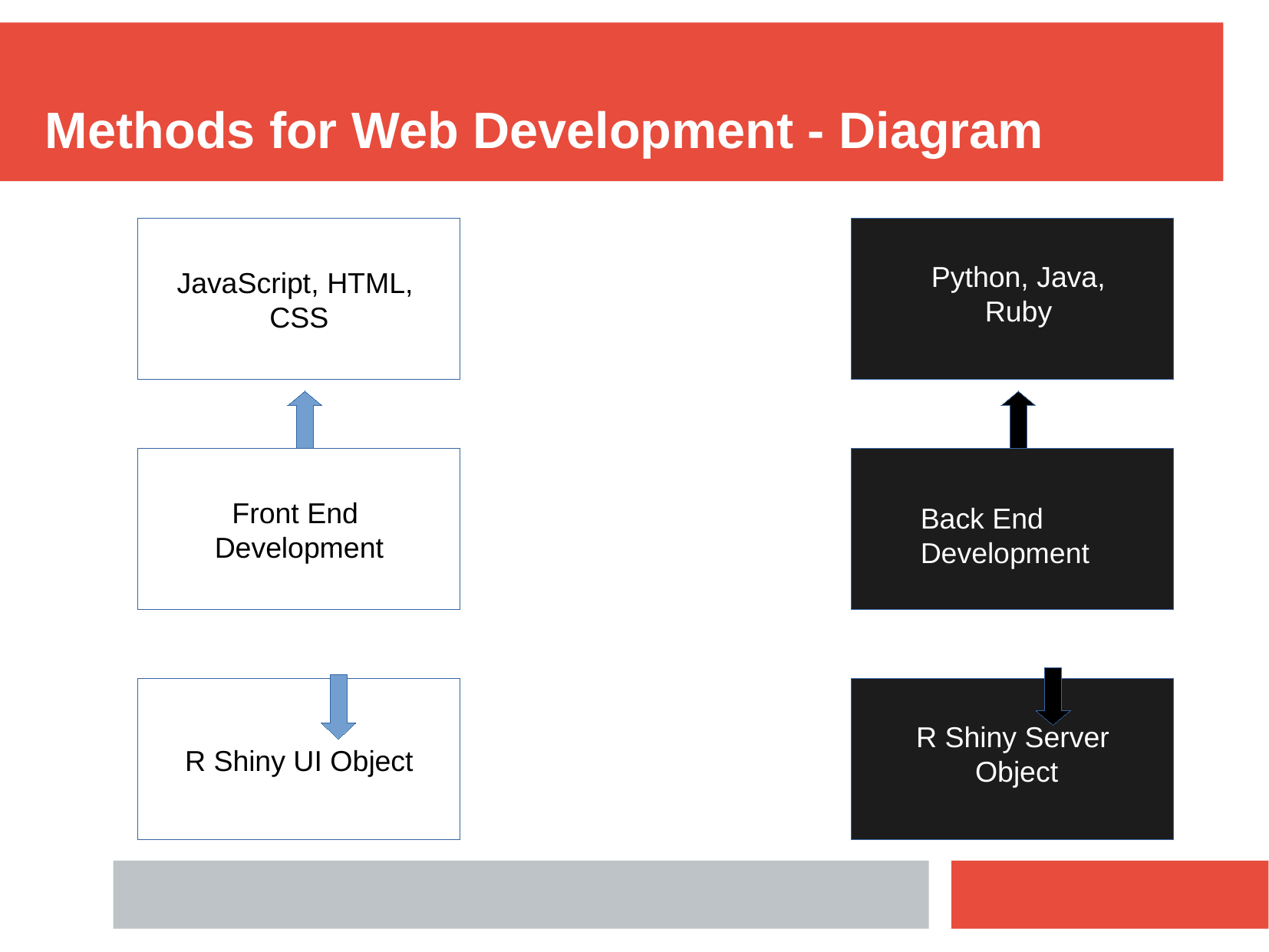

Methods for Web Development - Diagram
JavaScript, HTML,
CSS

Python, Java, Ruby

Front End
Development

Back End Development
Back End Development

R Shiny UI Object

R Shiny Server
 Object